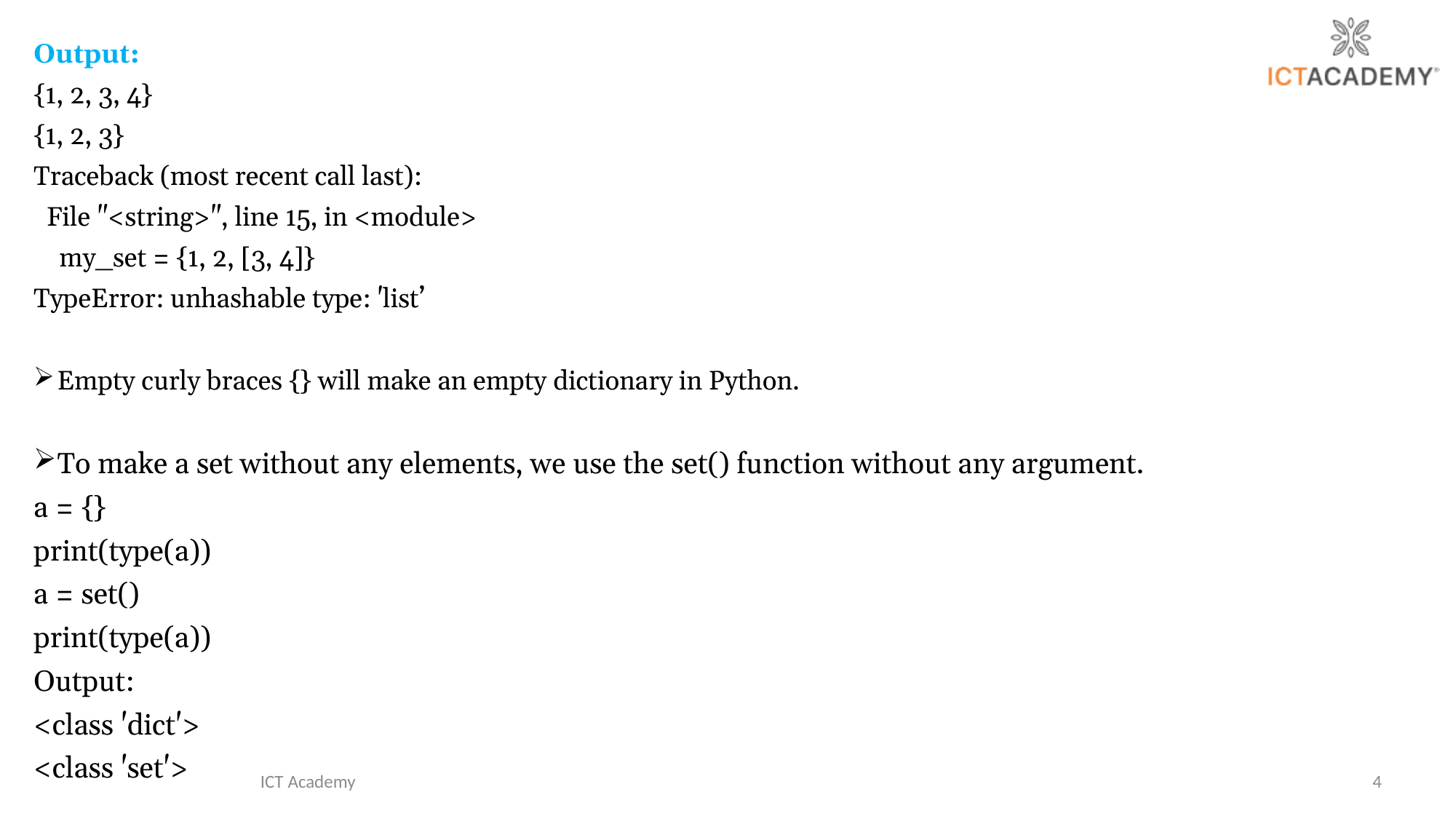

Output:
{1, 2, 3, 4}
{1, 2, 3}
Traceback (most recent call last):
  File "<string>", line 15, in <module>
    my_set = {1, 2, [3, 4]}
TypeError: unhashable type: 'list’

Empty curly braces {} will make an empty dictionary in Python.

To make a set without any elements, we use the set() function without any argument.
a = {}
print(type(a))
a = set()
print(type(a))
Output:
<class 'dict'>
<class 'set'>
ICT Academy
4